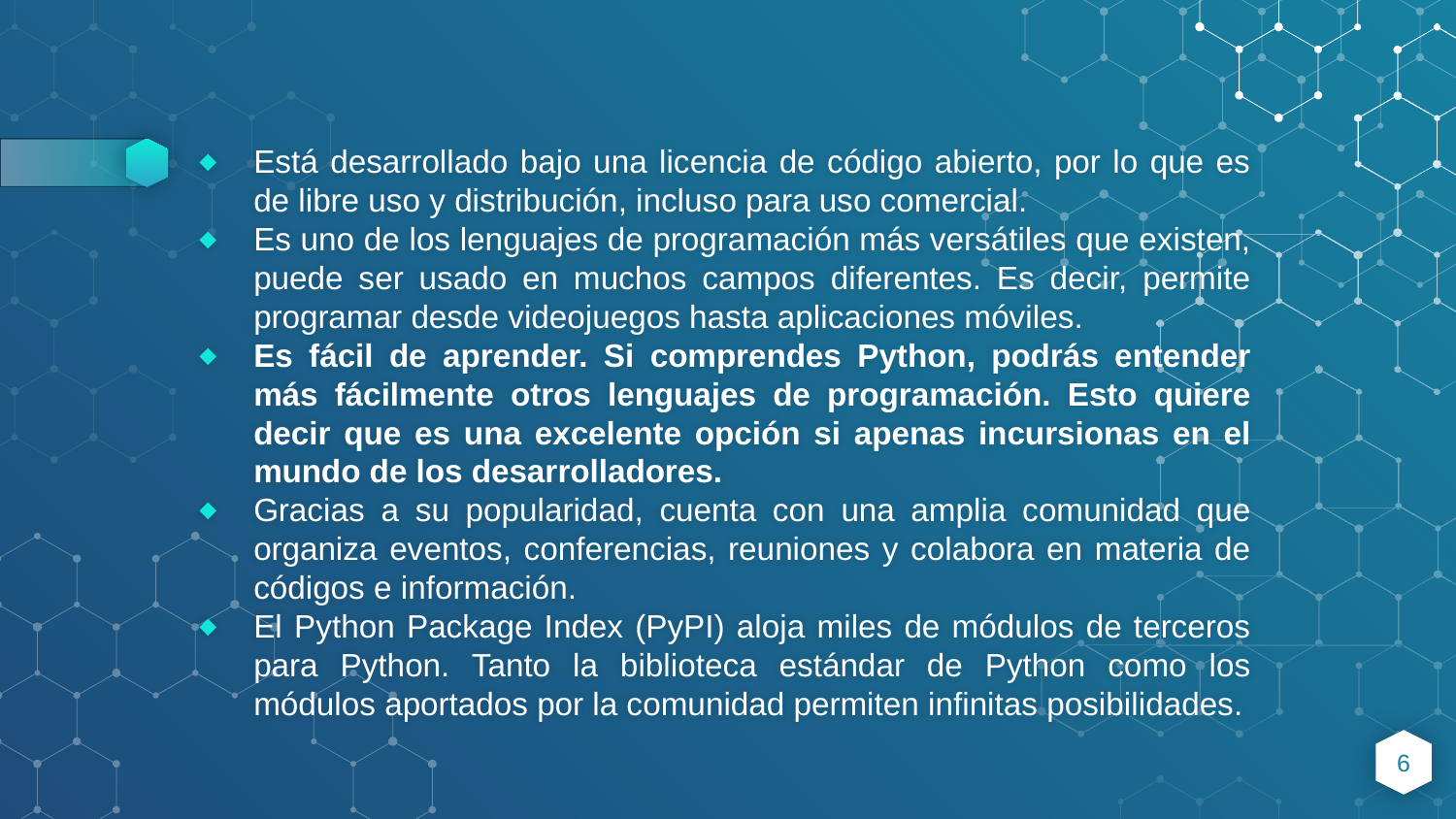

Está desarrollado bajo una licencia de código abierto, por lo que es de libre uso y distribución, incluso para uso comercial.
Es uno de los lenguajes de programación más versátiles que existen, puede ser usado en muchos campos diferentes. Es decir, permite programar desde videojuegos hasta aplicaciones móviles.
Es fácil de aprender. Si comprendes Python, podrás entender más fácilmente otros lenguajes de programación. Esto quiere decir que es una excelente opción si apenas incursionas en el mundo de los desarrolladores.
Gracias a su popularidad, cuenta con una amplia comunidad que organiza eventos, conferencias, reuniones y colabora en materia de códigos e información.
El Python Package Index (PyPI) aloja miles de módulos de terceros para Python. Tanto la biblioteca estándar de Python como los módulos aportados por la comunidad permiten infinitas posibilidades.
6